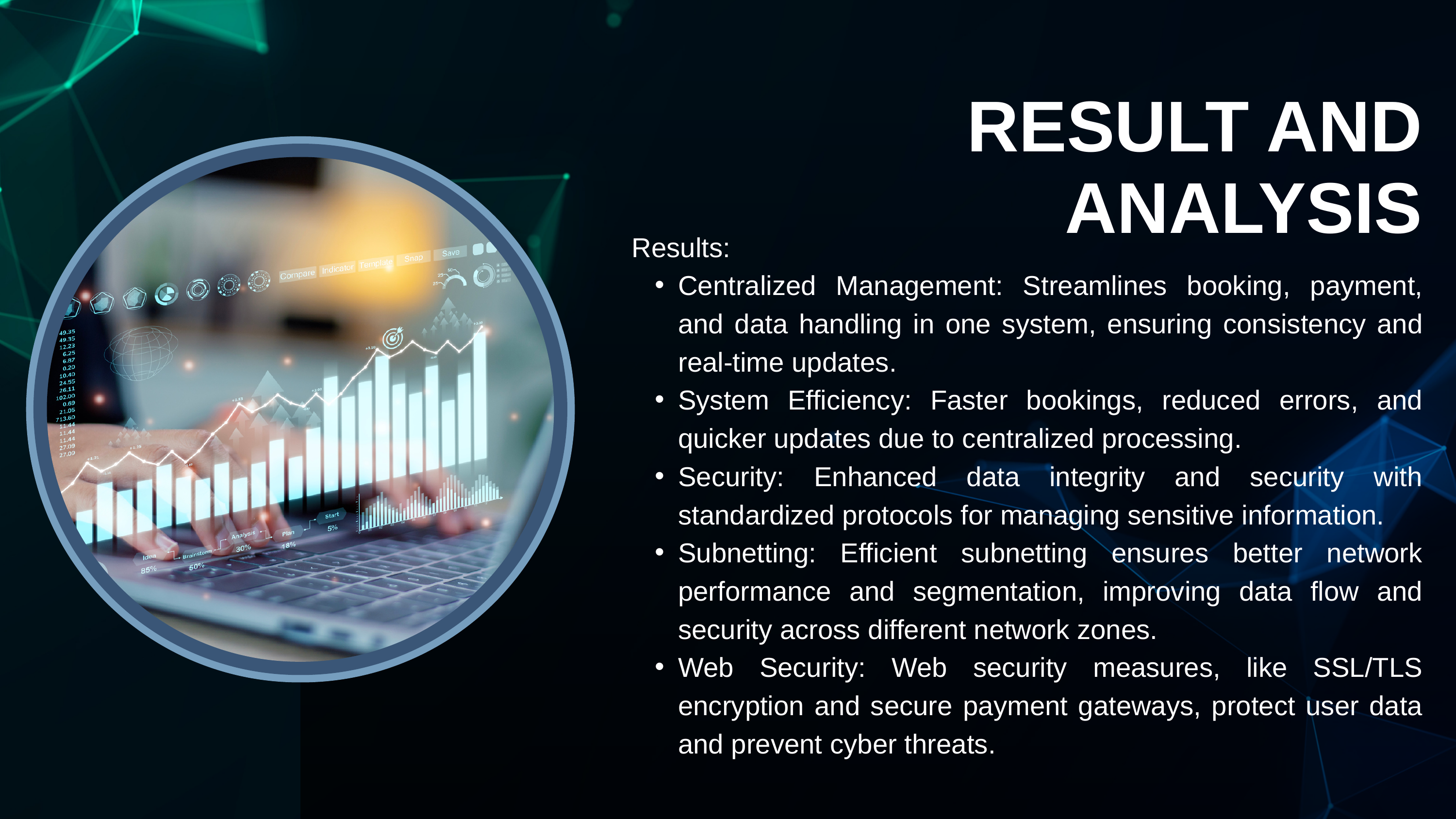

RESULT AND ANALYSIS

Results:
Centralized Management: Streamlines booking, payment, and data handling in one system, ensuring consistency and real-time updates.
System Efficiency: Faster bookings, reduced errors, and quicker updates due to centralized processing.
Security: Enhanced data integrity and security with standardized protocols for managing sensitive information.
Subnetting: Efficient subnetting ensures better network performance and segmentation, improving data flow and security across different network zones.
Web Security: Web security measures, like SSL/TLS encryption and secure payment gateways, protect user data and prevent cyber threats.